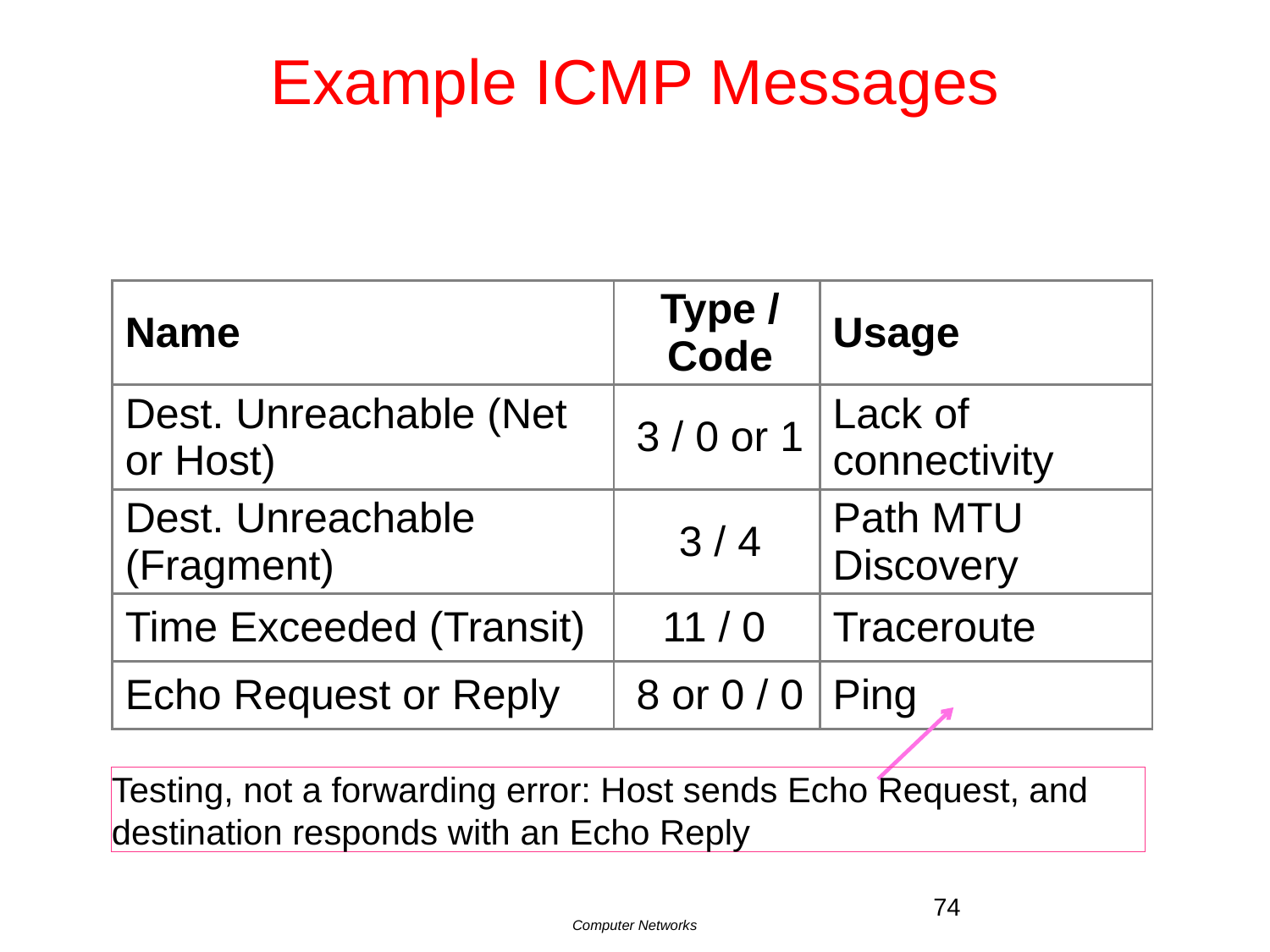

# Example ICMP Messages
| Name | Type / Code | Usage |
| --- | --- | --- |
| Dest. Unreachable (Net or Host) | 3 / 0 or 1 | Lack of connectivity |
| Dest. Unreachable (Fragment) | 3 / 4 | Path MTU Discovery |
| Time Exceeded (Transit) | 11 / 0 | Traceroute |
| Echo Request or Reply | 8 or 0 / 0 | Ping |
Testing, not a forwarding error: Host sends Echo Request, and destination responds with an Echo Reply
74
Computer Networks